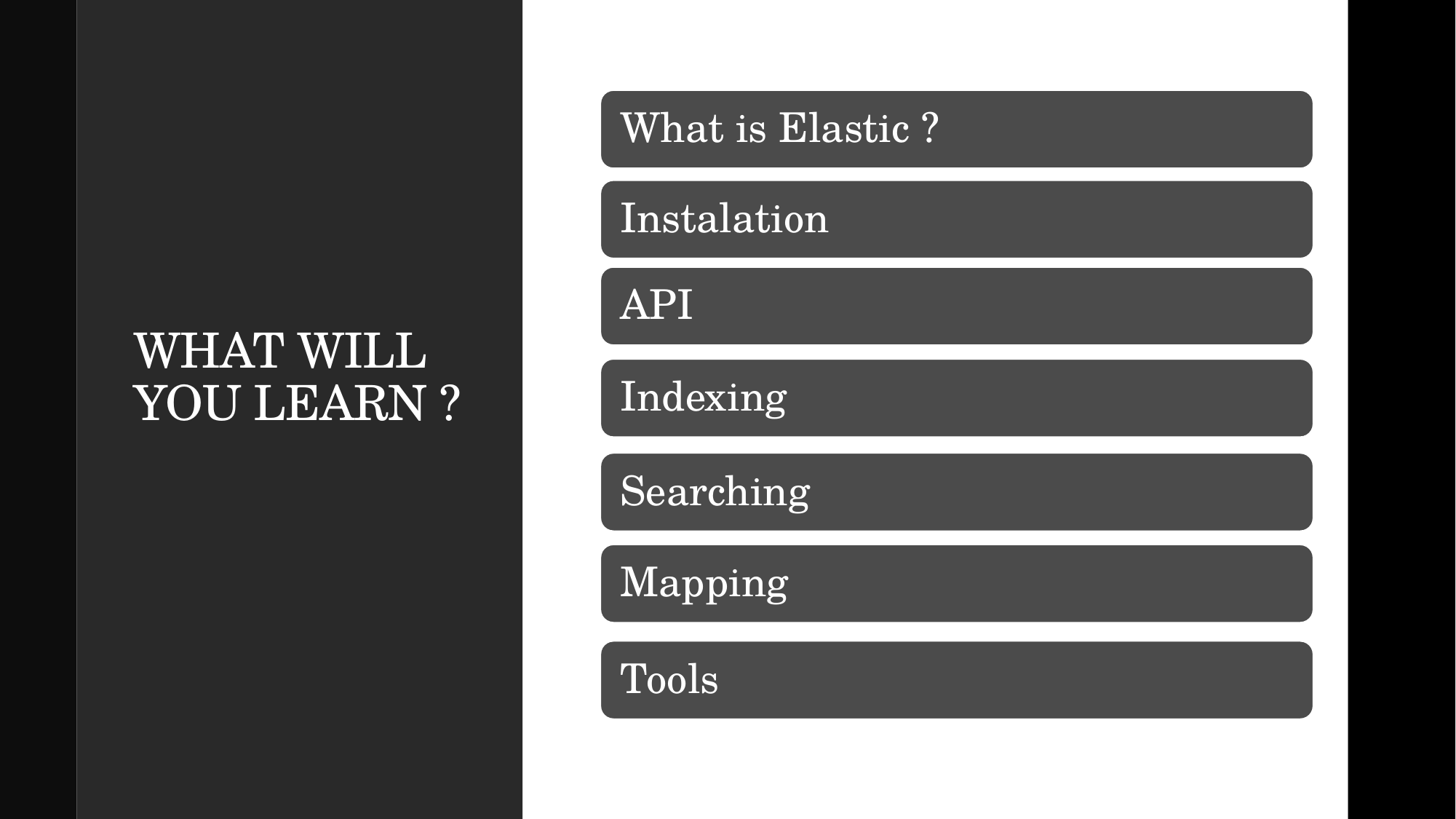

What is Elastic ?
Instalation
API
Indexing
Searching
Mapping
Tools
# WHAT WILL YOU LEARN ?